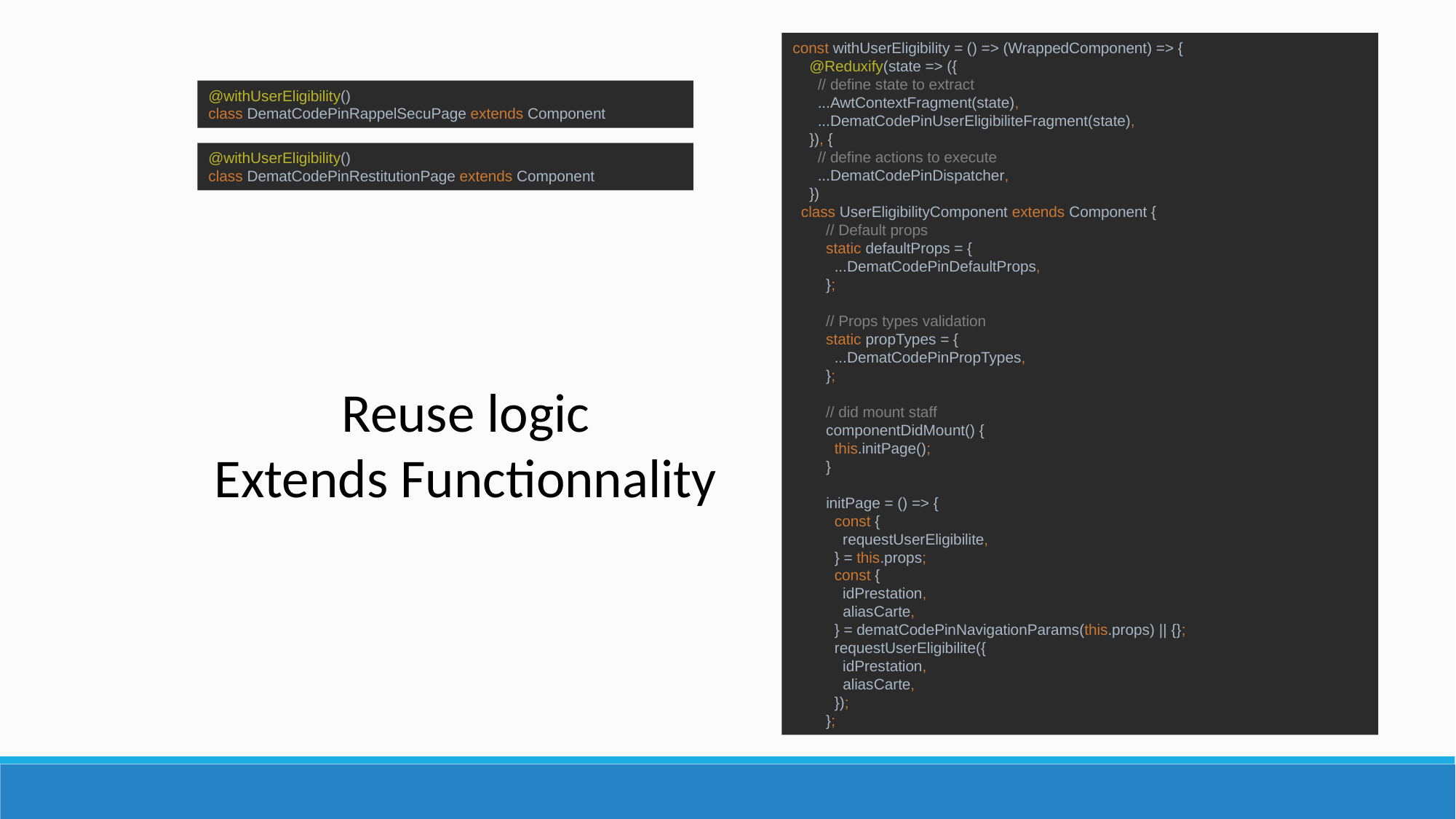

const withUserEligibility = () => (WrappedComponent) => {
    @Reduxify(state => ({
      // define state to extract
      ...AwtContextFragment(state),
      ...DematCodePinUserEligibiliteFragment(state),
    }), {
      // define actions to execute
      ...DematCodePinDispatcher,
    })
  class UserEligibilityComponent extends Component {
        // Default props
        static defaultProps = {
          ...DematCodePinDefaultProps,
        };
        // Props types validation
        static propTypes = {
          ...DematCodePinPropTypes,
        };
        // did mount staff
        componentDidMount() {
          this.initPage();
        }
        initPage = () => {
          const {
            requestUserEligibilite,
          } = this.props;
          const {
            idPrestation,
            aliasCarte,
          } = dematCodePinNavigationParams(this.props) || {};
          requestUserEligibilite({
            idPrestation,
            aliasCarte,
          });
        };
@withUserEligibility()
class DematCodePinRappelSecuPage extends Component
@withUserEligibility()
class DematCodePinRestitutionPage extends Component
Reuse logic
Extends Functionnality